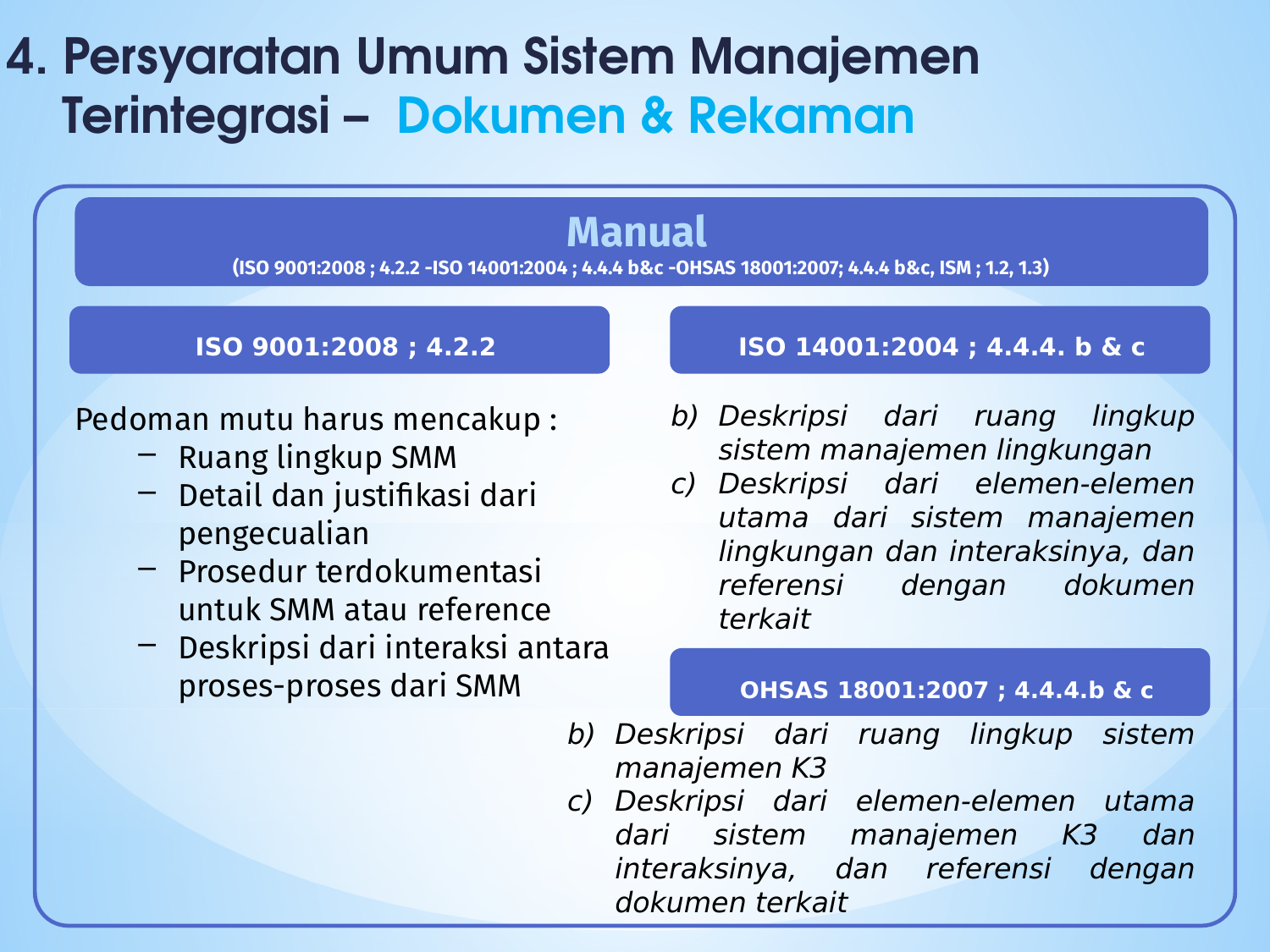

4. Persyaratan Umum Sistem Manajemen
    Terintegrasi –  Dokumen & Rekaman

Manual
(ISO 9001:2008 ; 4.2.2 -ISO 14001:2004 ; 4.4.4 b&c -OHSAS 18001:2007; 4.4.4 b&c, ISM ; 1.2, 1.3)

ISO 9001:2008 ; 4.2.2
ISO 14001:2004 ; 4.4.4. b & c
Deskripsi dari ruang lingkup sistem manajemen lingkungan
Deskripsi dari elemen-elemen utama dari sistem manajemen lingkungan dan interaksinya, dan referensi dengan dokumen terkait
Pedoman mutu harus mencakup :
Ruang lingkup SMM
Detail dan justifikasi dari pengecualian
Prosedur terdokumentasi untuk SMM atau reference
Deskripsi dari interaksi antara proses-proses dari SMM

OHSAS 18001:2007 ; 4.4.4.b & c
Deskripsi dari ruang lingkup sistem manajemen K3
Deskripsi dari elemen-elemen utama dari sistem manajemen K3 dan interaksinya, dan referensi dengan dokumen terkait